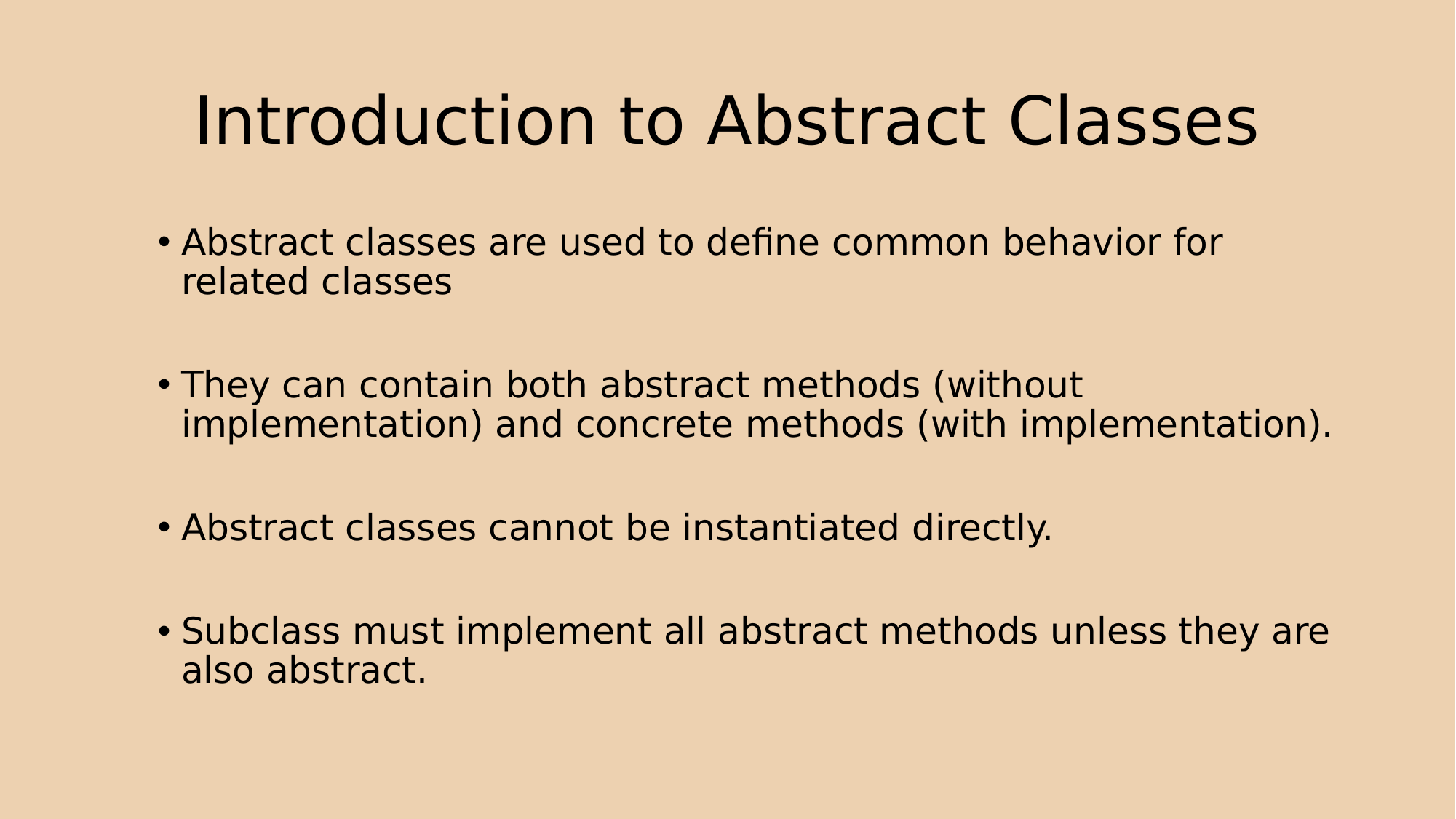

# Introduction to Abstract Classes
Abstract classes are used to define common behavior for related classes

They can contain both abstract methods (without implementation) and concrete methods (with implementation).

Abstract classes cannot be instantiated directly.

Subclass must implement all abstract methods unless they are also abstract.